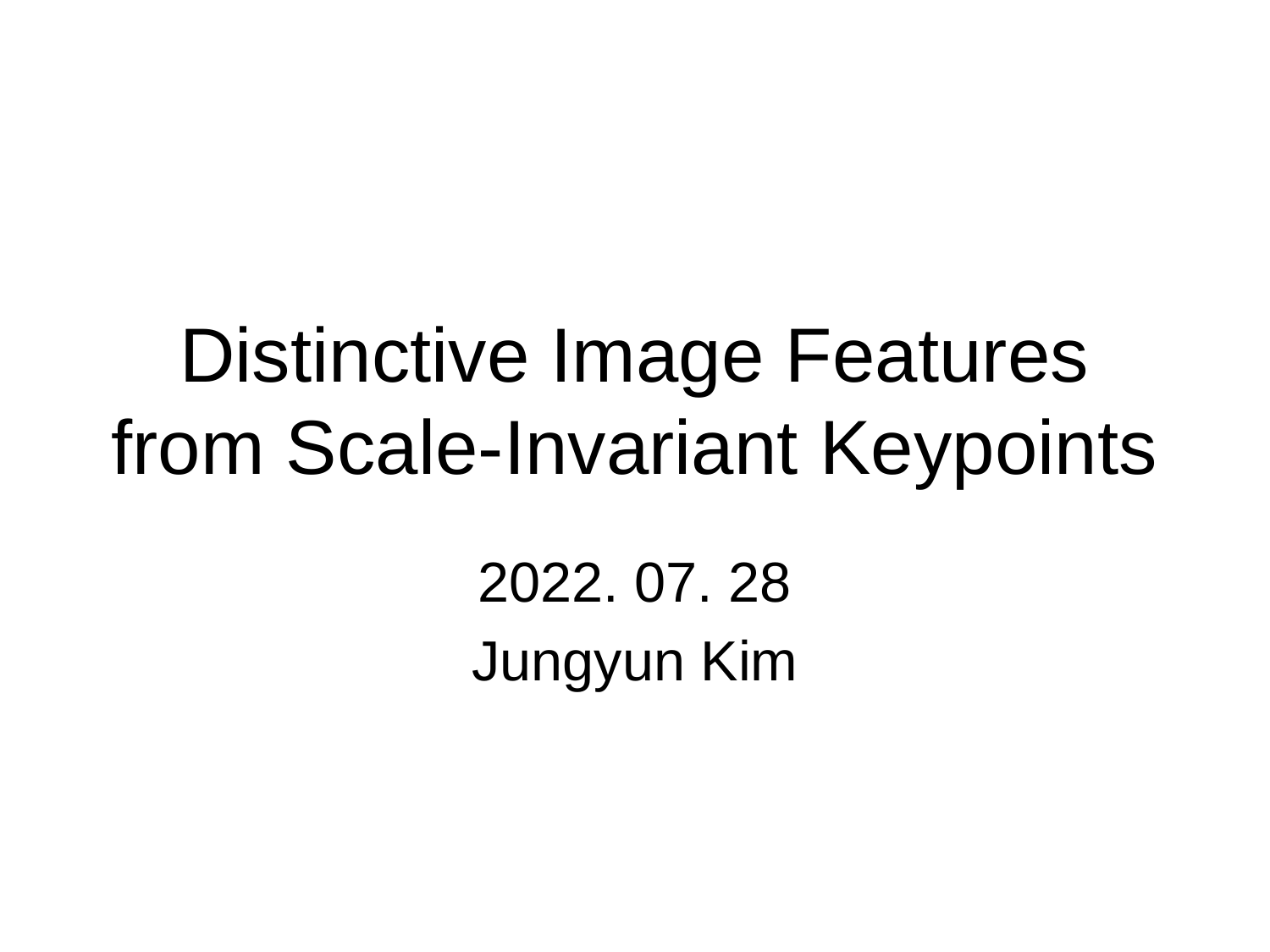

# Distinctive Image Features from Scale-Invariant Keypoints
2022. 07. 28
Jungyun Kim